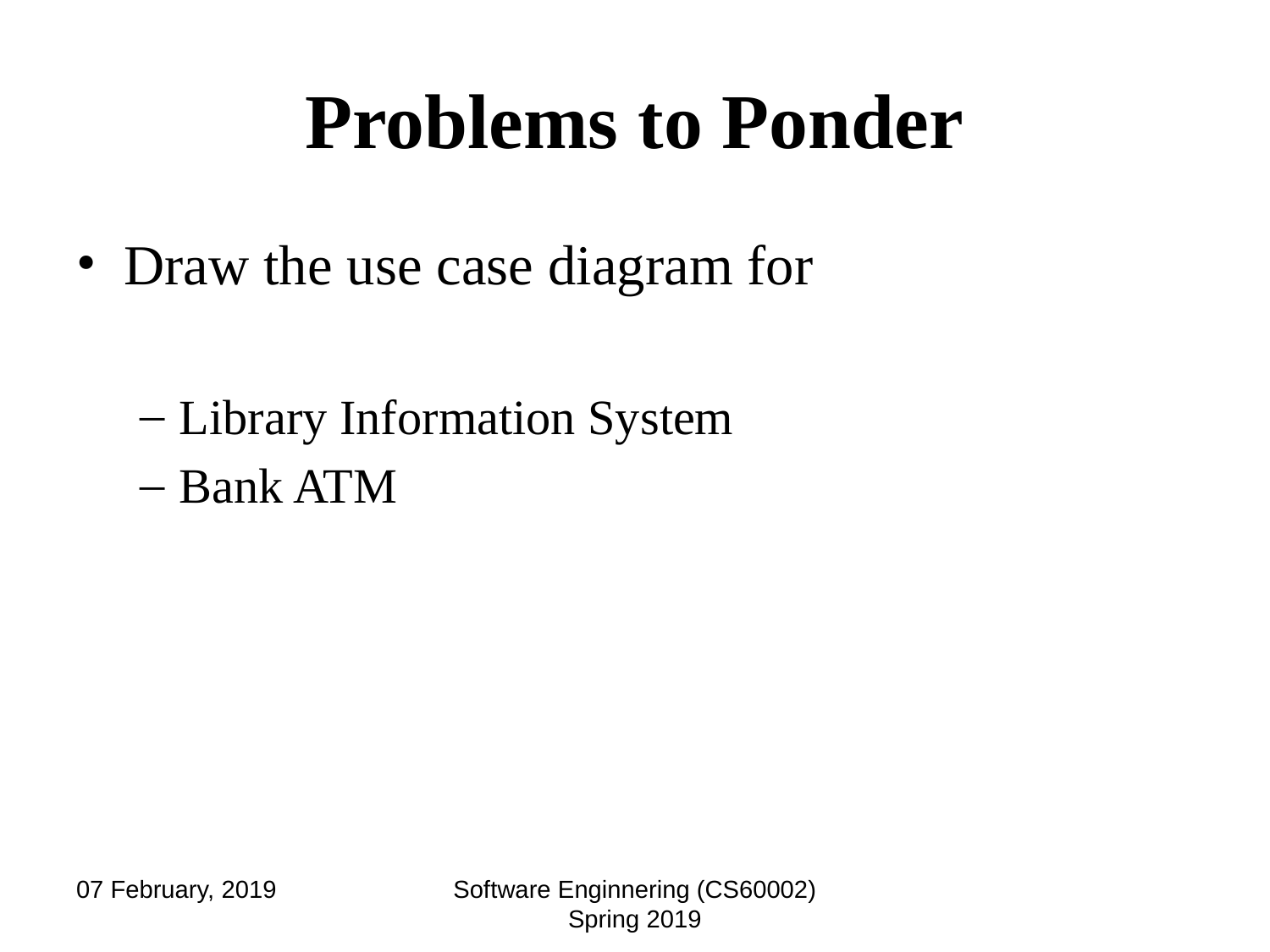

# Problems to Ponder
Draw the use case diagram for

Library Information System
Bank ATM
07 February, 2019
Software Enginnering (CS60002) Spring 2019